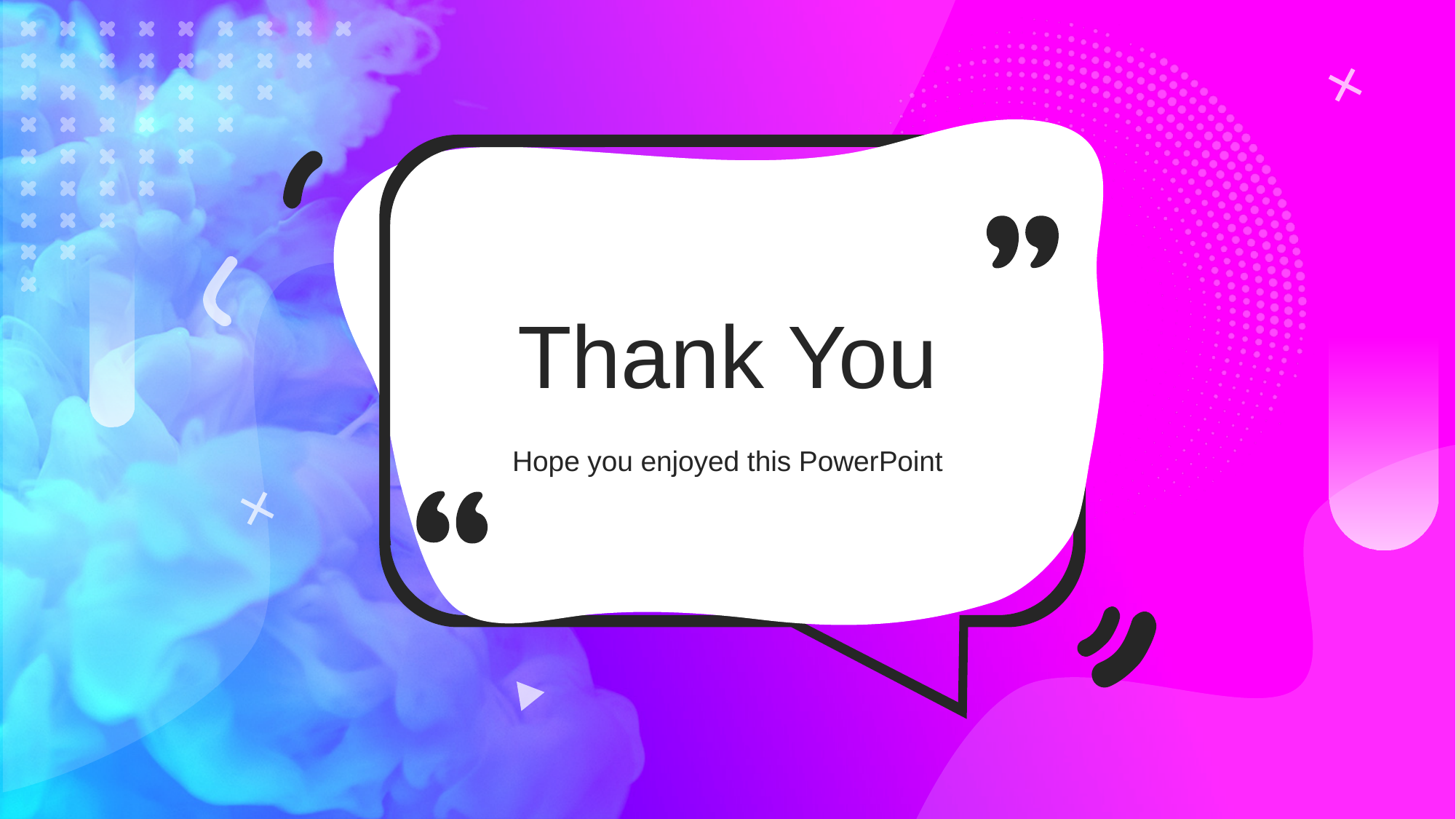

Thank You
Hope you enjoyed this PowerPoint